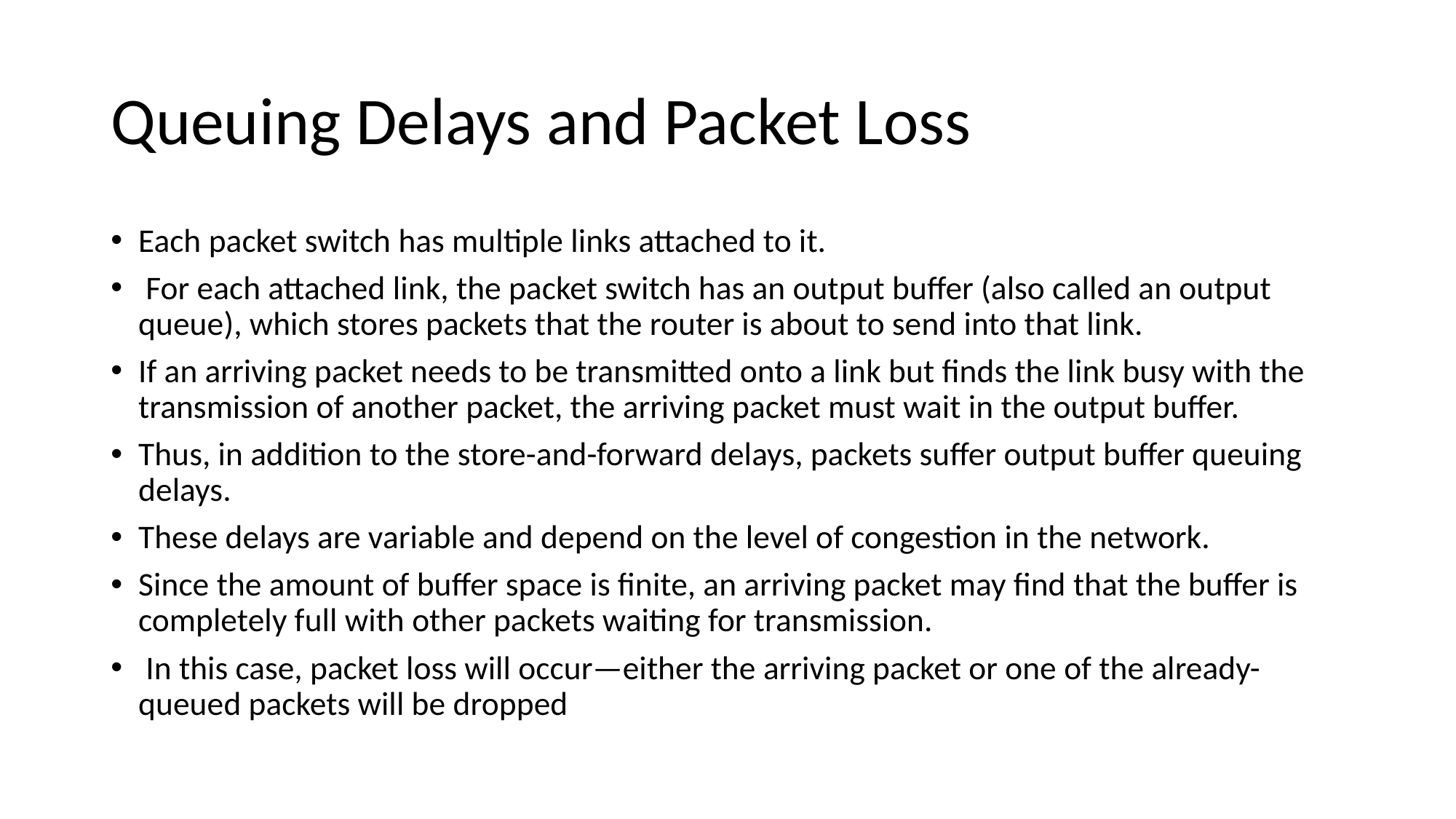

# Queuing Delays and Packet Loss
Each packet switch has multiple links attached to it.
 For each attached link, the packet switch has an output buffer (also called an output queue), which stores packets that the router is about to send into that link.
If an arriving packet needs to be transmitted onto a link but finds the link busy with the transmission of another packet, the arriving packet must wait in the output buffer.
Thus, in addition to the store-and-forward delays, packets suffer output buffer queuing delays.
These delays are variable and depend on the level of congestion in the network.
Since the amount of buffer space is finite, an arriving packet may find that the buffer is completely full with other packets waiting for transmission.
 In this case, packet loss will occur—either the arriving packet or one of the already-queued packets will be dropped